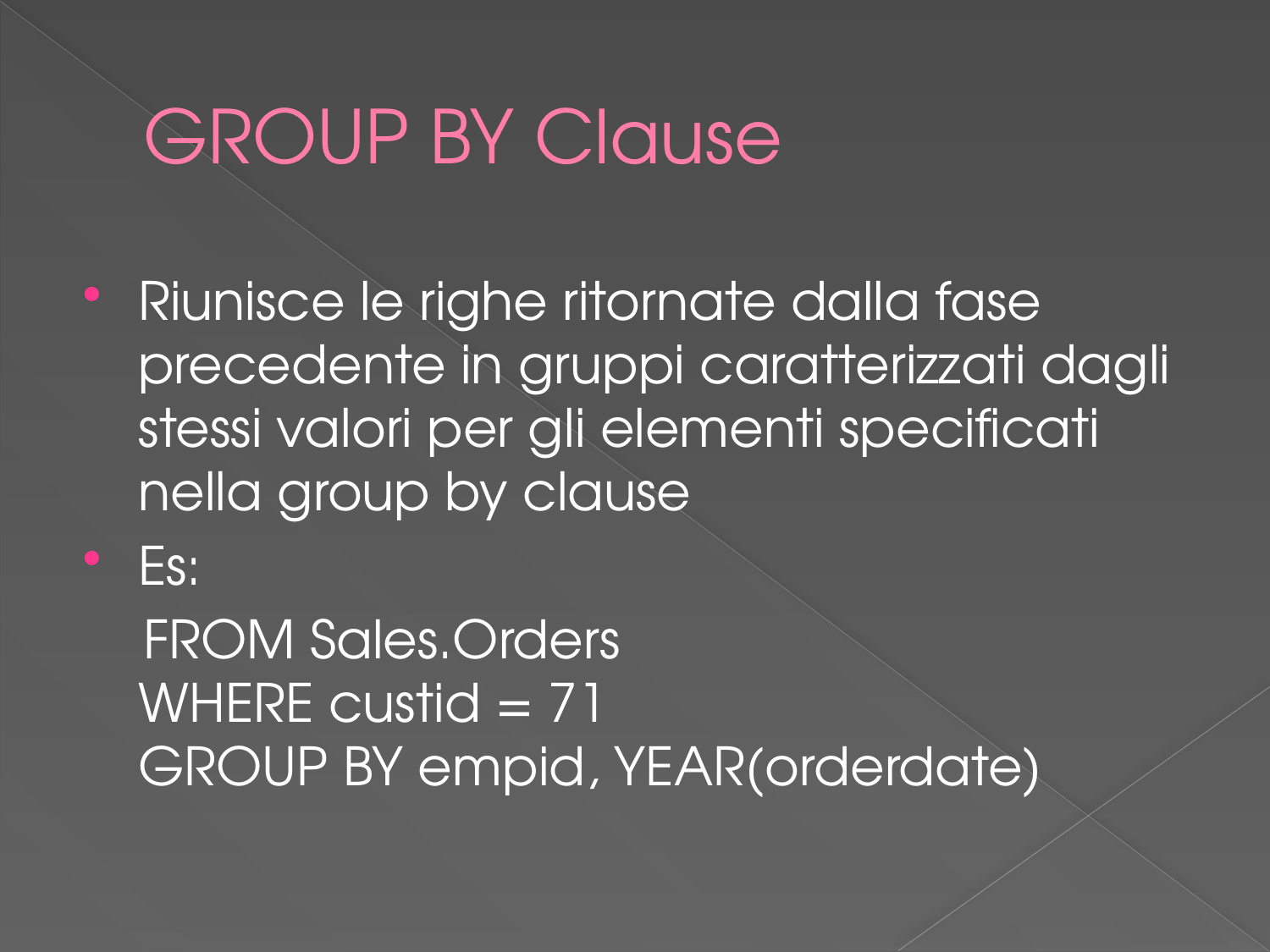

# GROUP BY Clause
Riunisce le righe ritornate dalla fase precedente in gruppi caratterizzati dagli stessi valori per gli elementi specificati nella group by clause
Es:
    FROM Sales.Orders
WHERE custid = 71
GROUP BY empid, YEAR(orderdate)